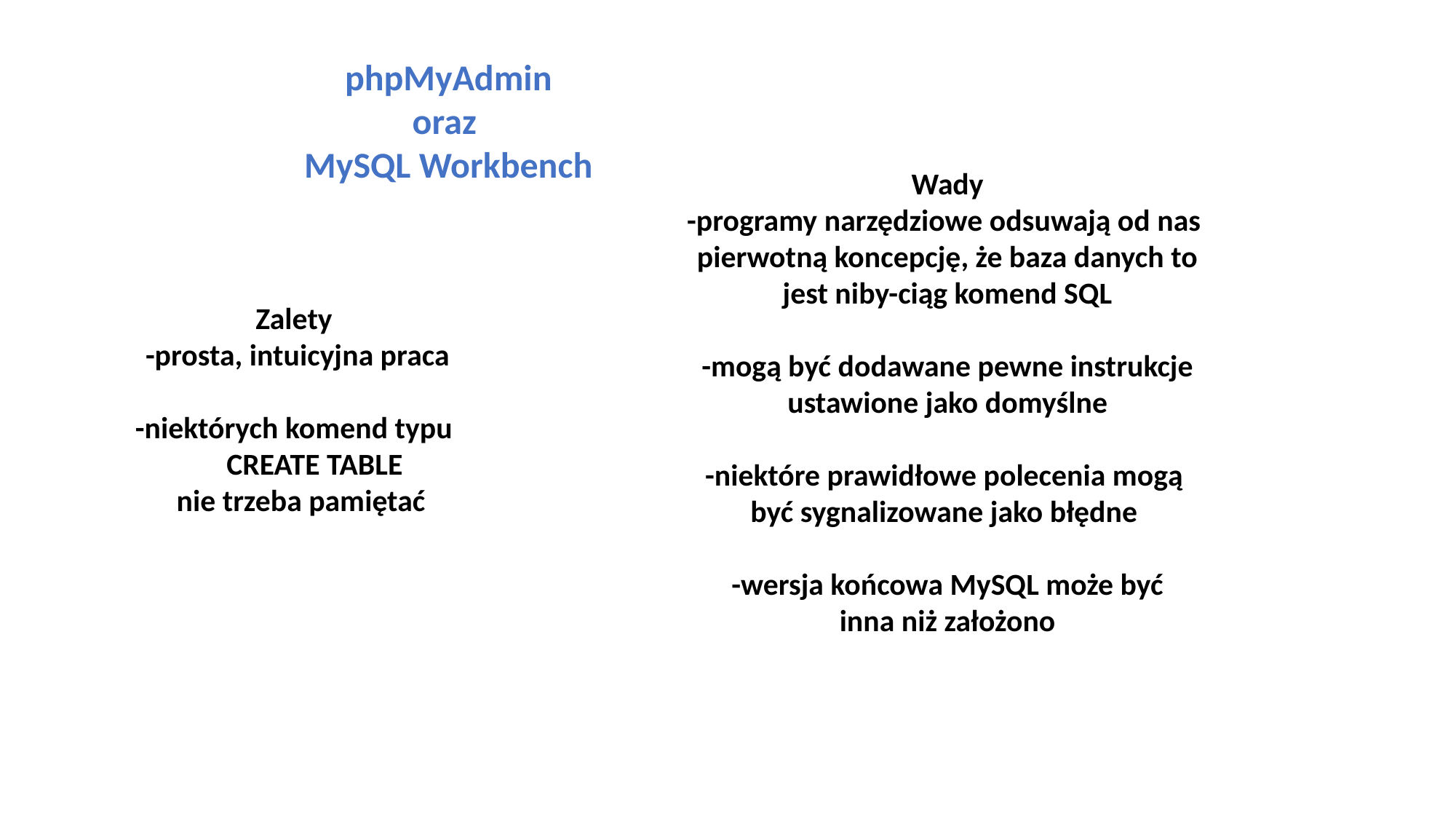

phpMyAdmin
oraz
MySQL Workbench

Wady
-programy narzędziowe odsuwają od nas
pierwotną koncepcję, że baza danych to
jest niby-ciąg komend SQL

-mogą być dodawane pewne instrukcje
ustawione jako domyślne

-niektóre prawidłowe polecenia mogą
być sygnalizowane jako błędne

-wersja końcowa MySQL może być
inna niż założono
Zalety
-prosta, intuicyjna praca

-niektórych komend typu
     CREATE TABLE
 nie trzeba pamiętać